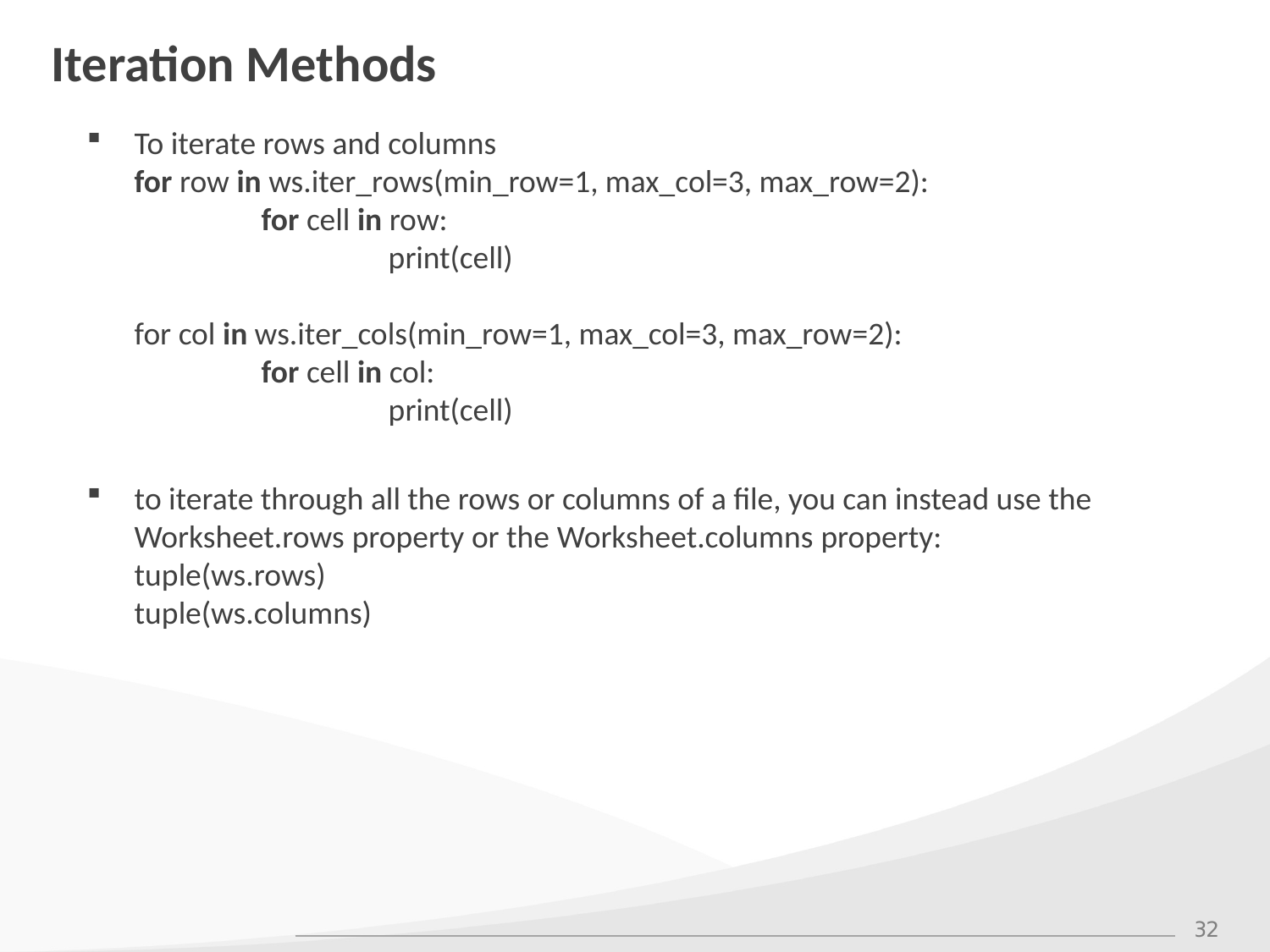

# Iteration Methods
To iterate rows and columns
for row in ws.iter_rows(min_row=1, max_col=3, max_row=2):
	for cell in row:
		print(cell)
for col in ws.iter_cols(min_row=1, max_col=3, max_row=2):
	for cell in col:
		print(cell)

to iterate through all the rows or columns of a file, you can instead use the Worksheet.rows property or the Worksheet.columns property:
tuple(ws.rows)
tuple(ws.columns)